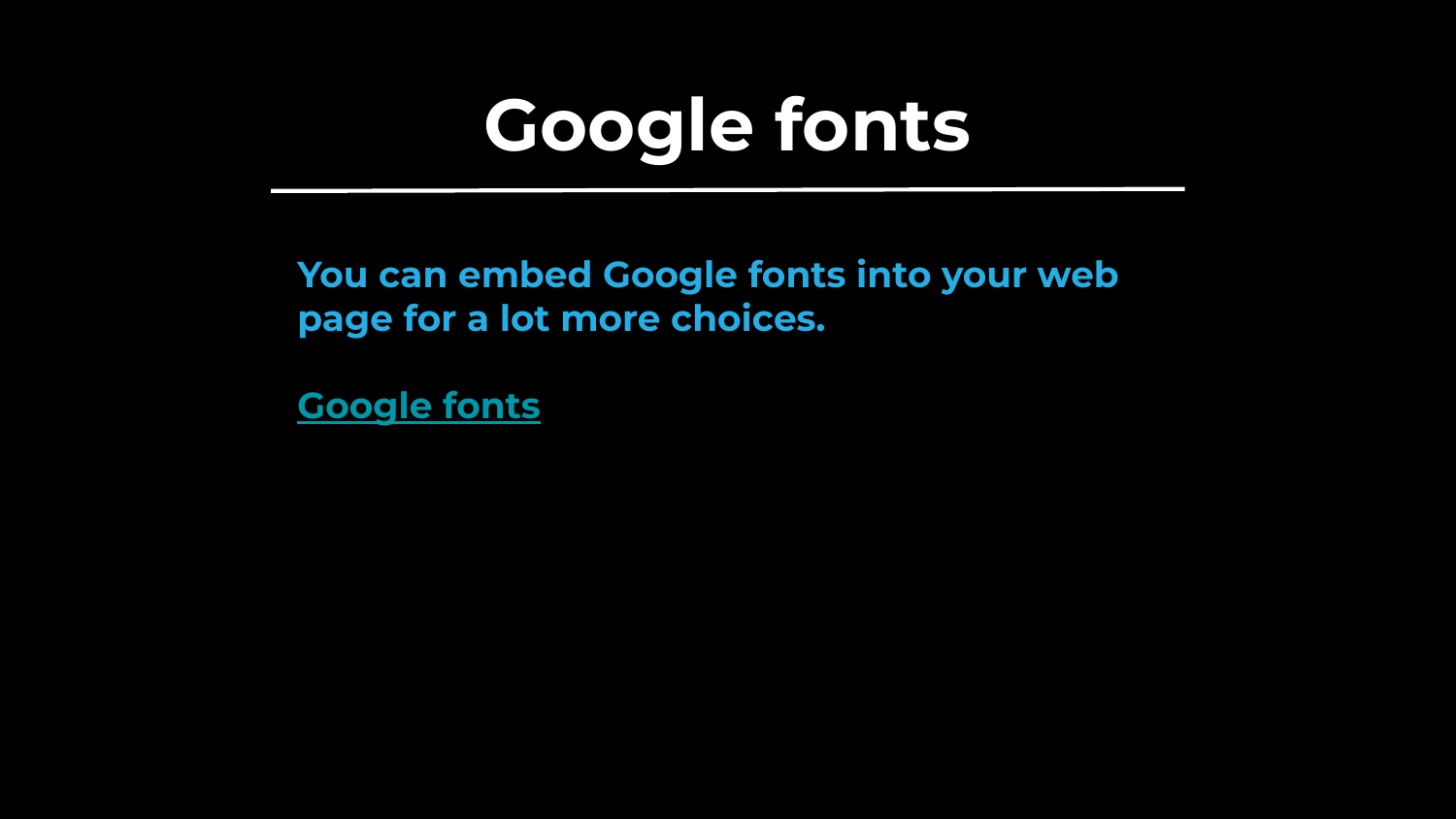

Google fonts

You can embed Google fonts into your web page for a lot more choices.

Google fonts